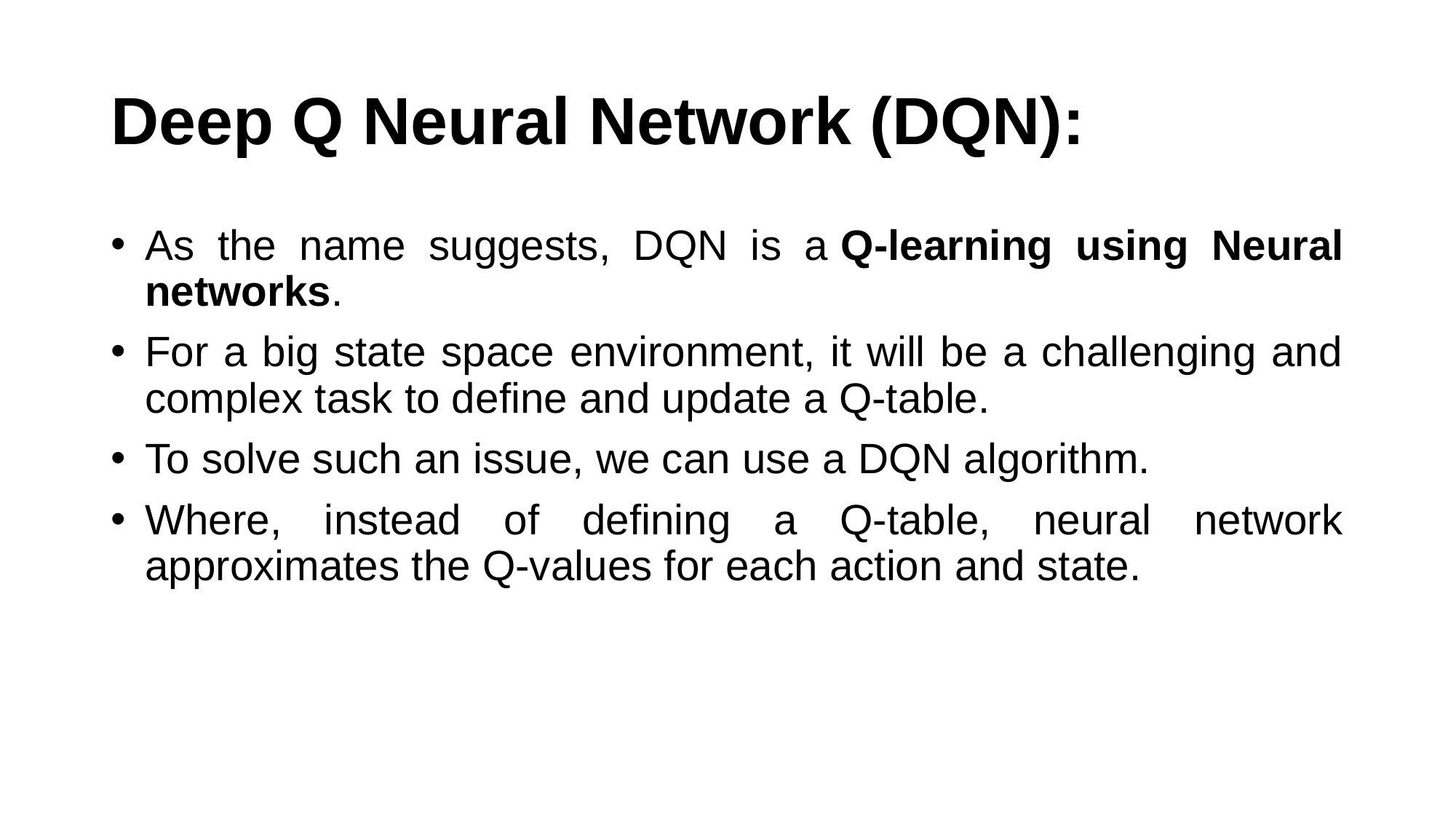

# Deep Q Neural Network (DQN):
As the name suggests, DQN is a Q-learning using Neural networks.
For a big state space environment, it will be a challenging and complex task to define and update a Q-table.
To solve such an issue, we can use a DQN algorithm.
Where, instead of defining a Q-table, neural network approximates the Q-values for each action and state.